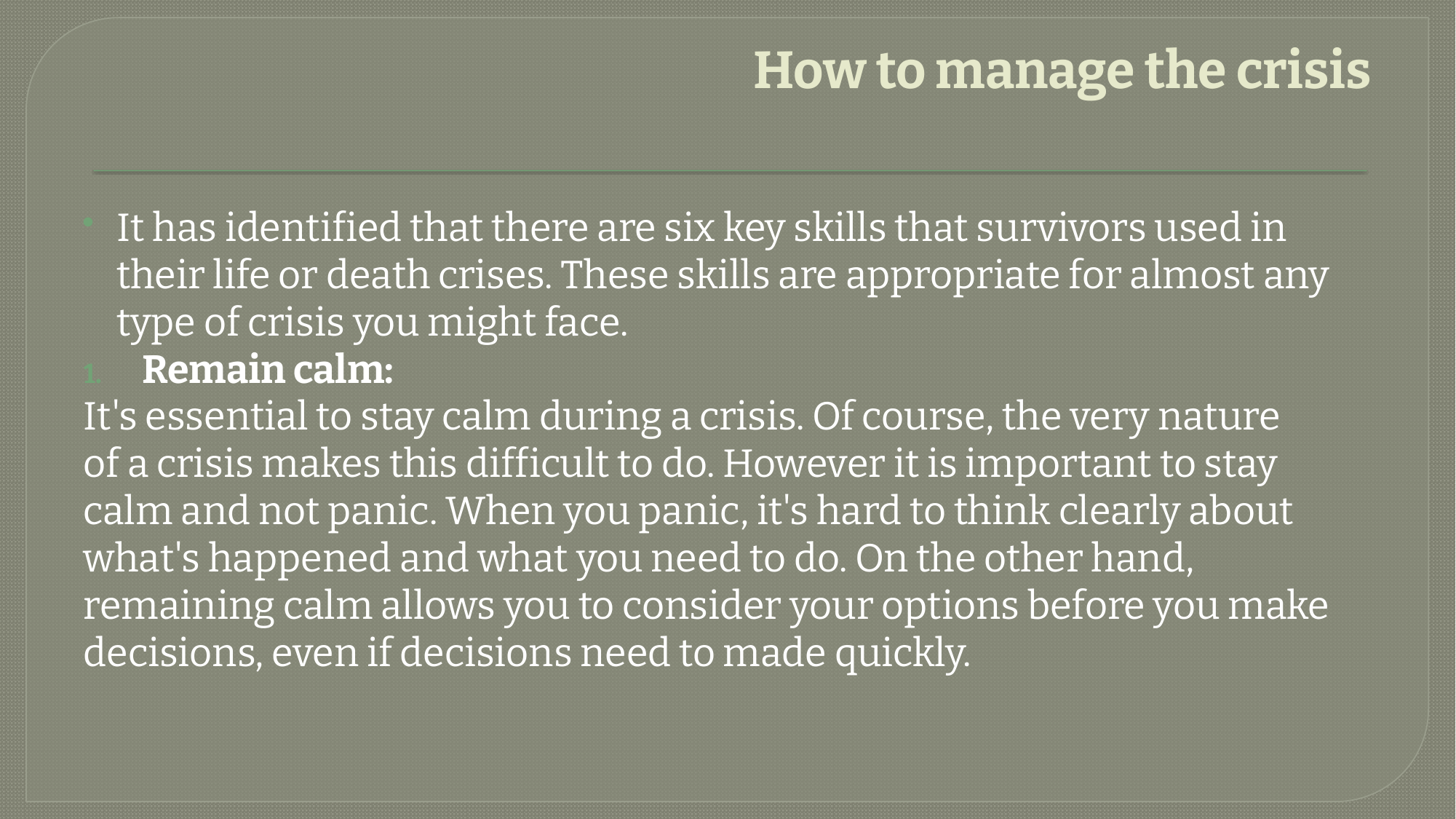

# How to manage the crisis
It has identified that there are six key skills that survivors used in their life or death crises. These skills are appropriate for almost any type of crisis you might face.
Remain calm:
It's essential to stay calm during a crisis. Of course, the very nature
of a crisis makes this difficult to do. However it is important to stay calm and not panic. When you panic, it's hard to think clearly about what's happened and what you need to do. On the other hand, remaining calm allows you to consider your options before you make decisions, even if decisions need to made quickly.